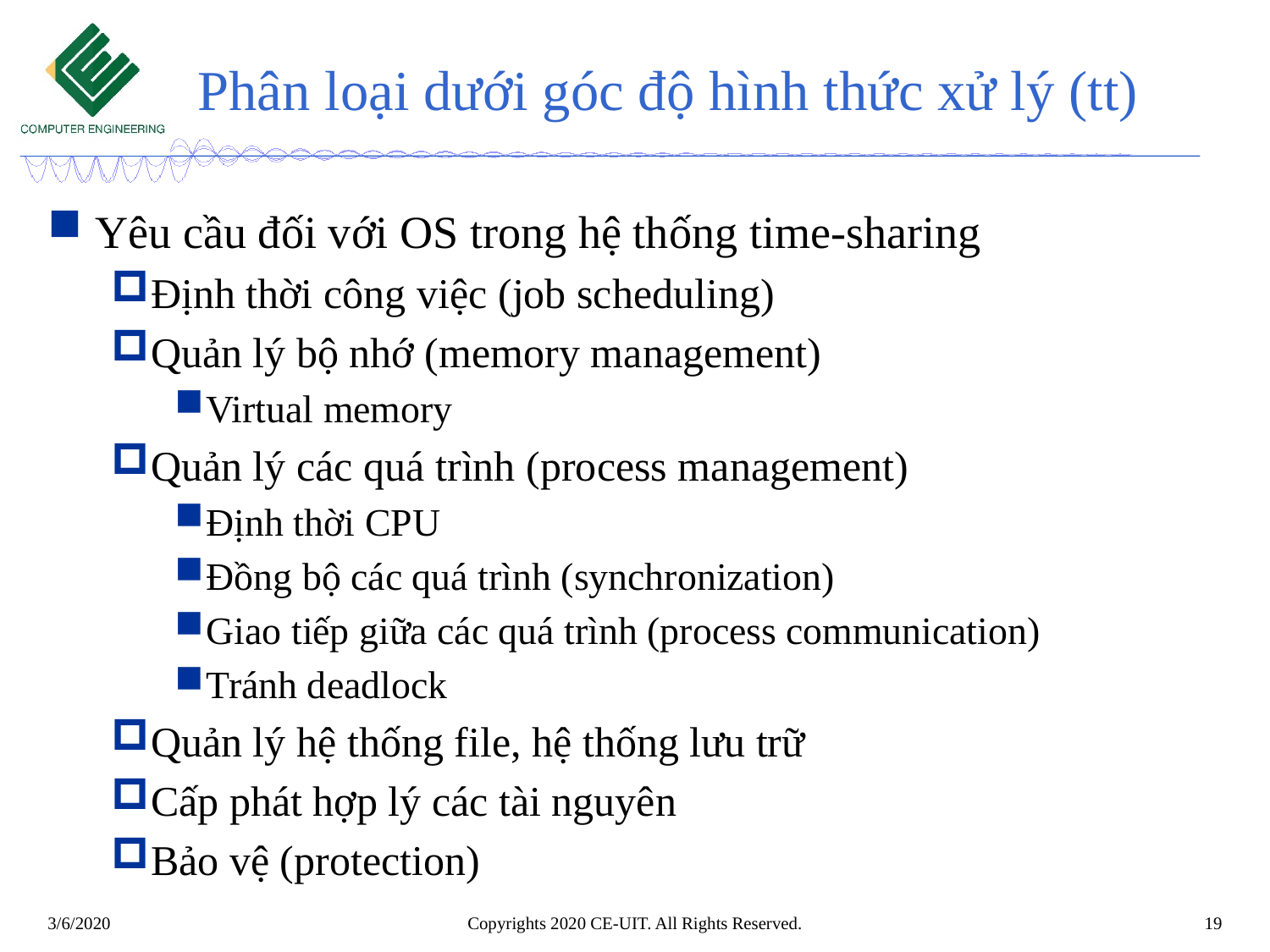

# Phân loại dưới góc độ hình thức xử lý (tt)
Yêu cầu đối với OS trong hệ thống time-sharing
Định thời công việc (job scheduling)
Quản lý bộ nhớ (memory management)
Virtual memory
Quản lý các quá trình (process management)
Định thời CPU
Đồng bộ các quá trình (synchronization)
Giao tiếp giữa các quá trình (process communication)
Tránh deadlock
Quản lý hệ thống file, hệ thống lưu trữ
Cấp phát hợp lý các tài nguyên
Bảo vệ (protection)
Copyrights 2020 CE-UIT. All Rights Reserved.
19
3/6/2020